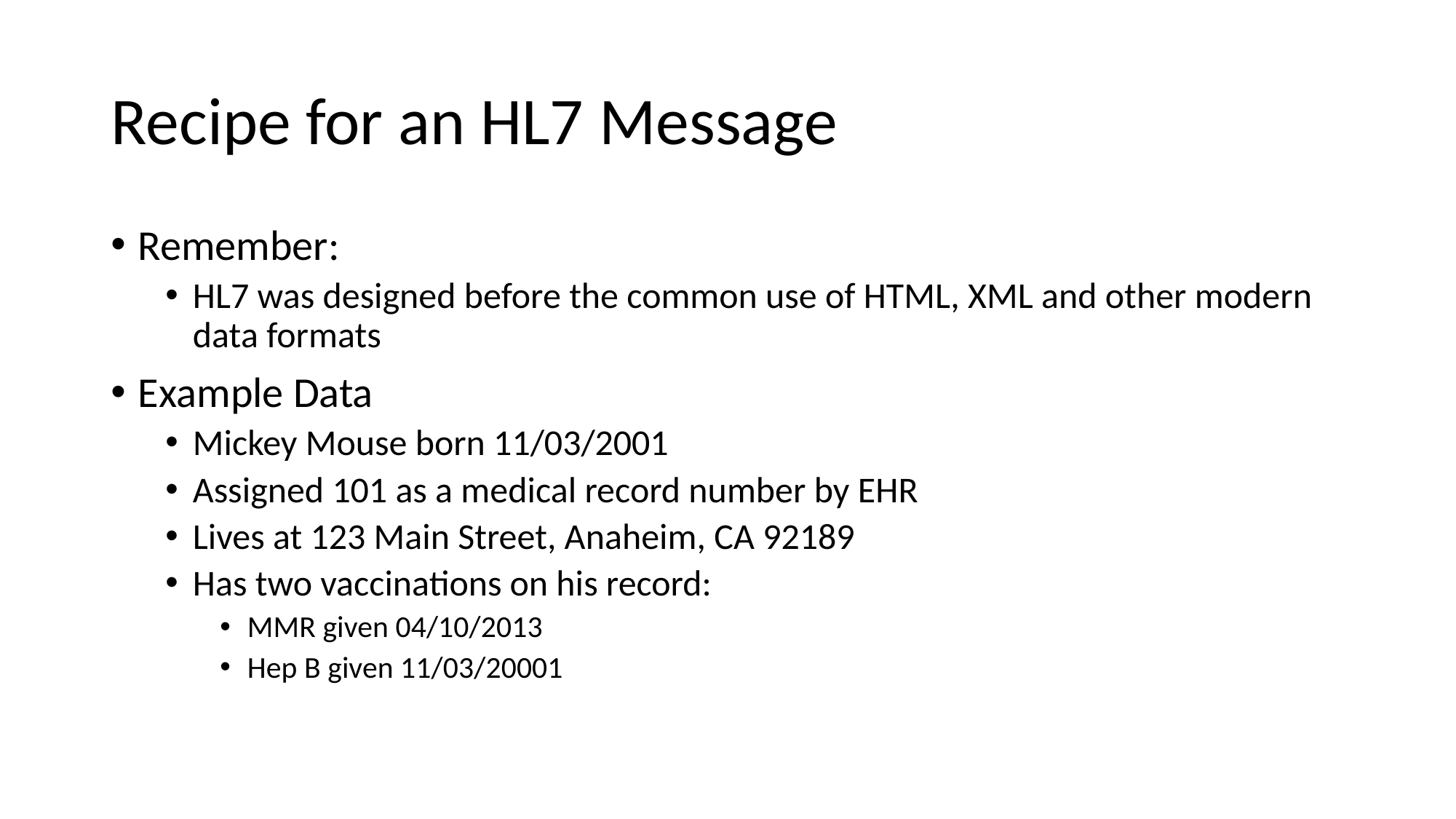

# Recipe for an HL7 Message
Remember:
HL7 was designed before the common use of HTML, XML and other modern data formats
Example Data
Mickey Mouse born 11/03/2001
Assigned 101 as a medical record number by EHR
Lives at 123 Main Street, Anaheim, CA 92189
Has two vaccinations on his record:
MMR given 04/10/2013
Hep B given 11/03/20001